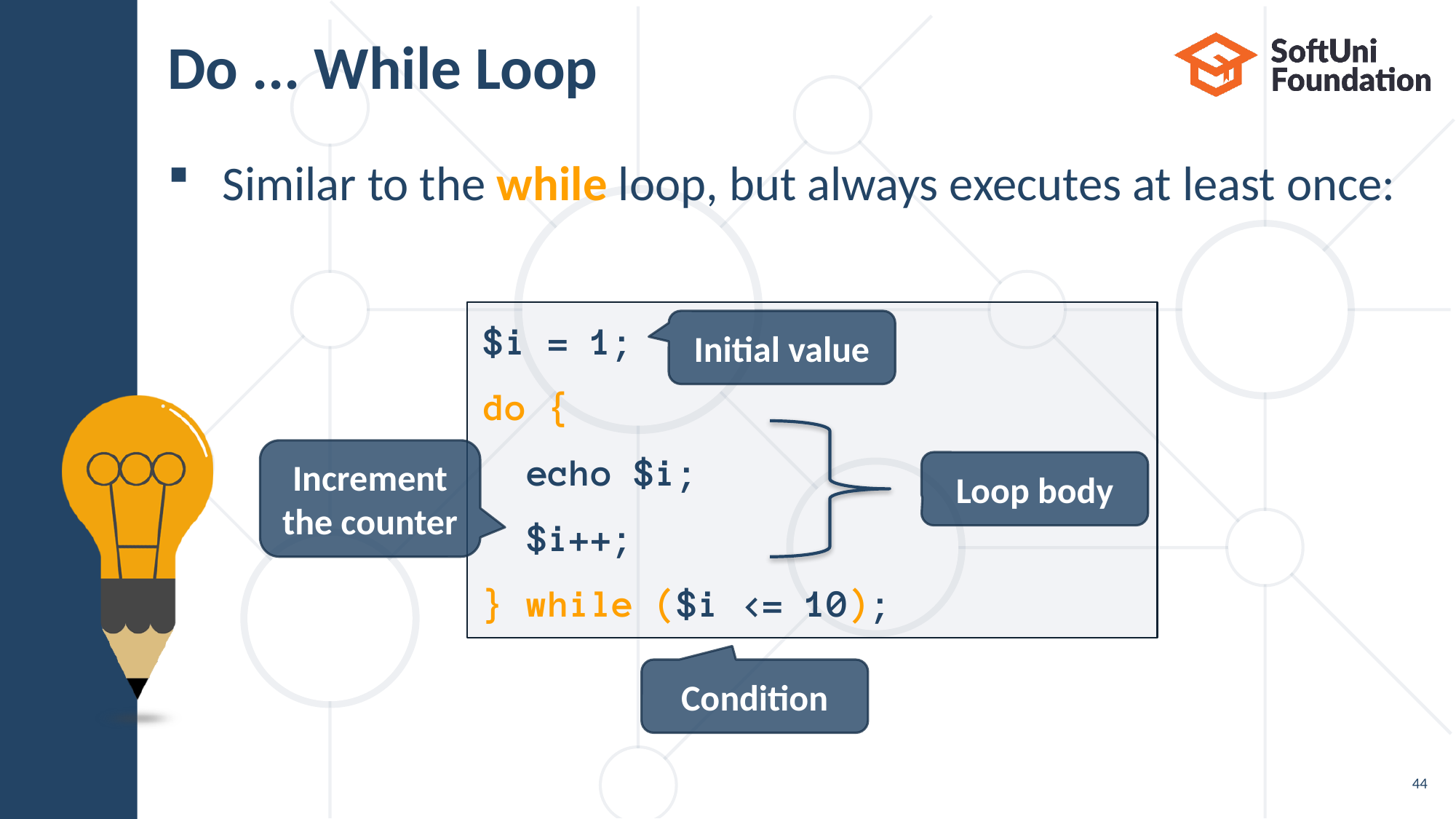

# Do ... While Loop
Similar to the while loop, but always executes at least once:
$i = 1;
do {
  echo $i;
  $i++;
} while ($i <= 10);
Initial value

Increment the counter
Loop body
Condition
44